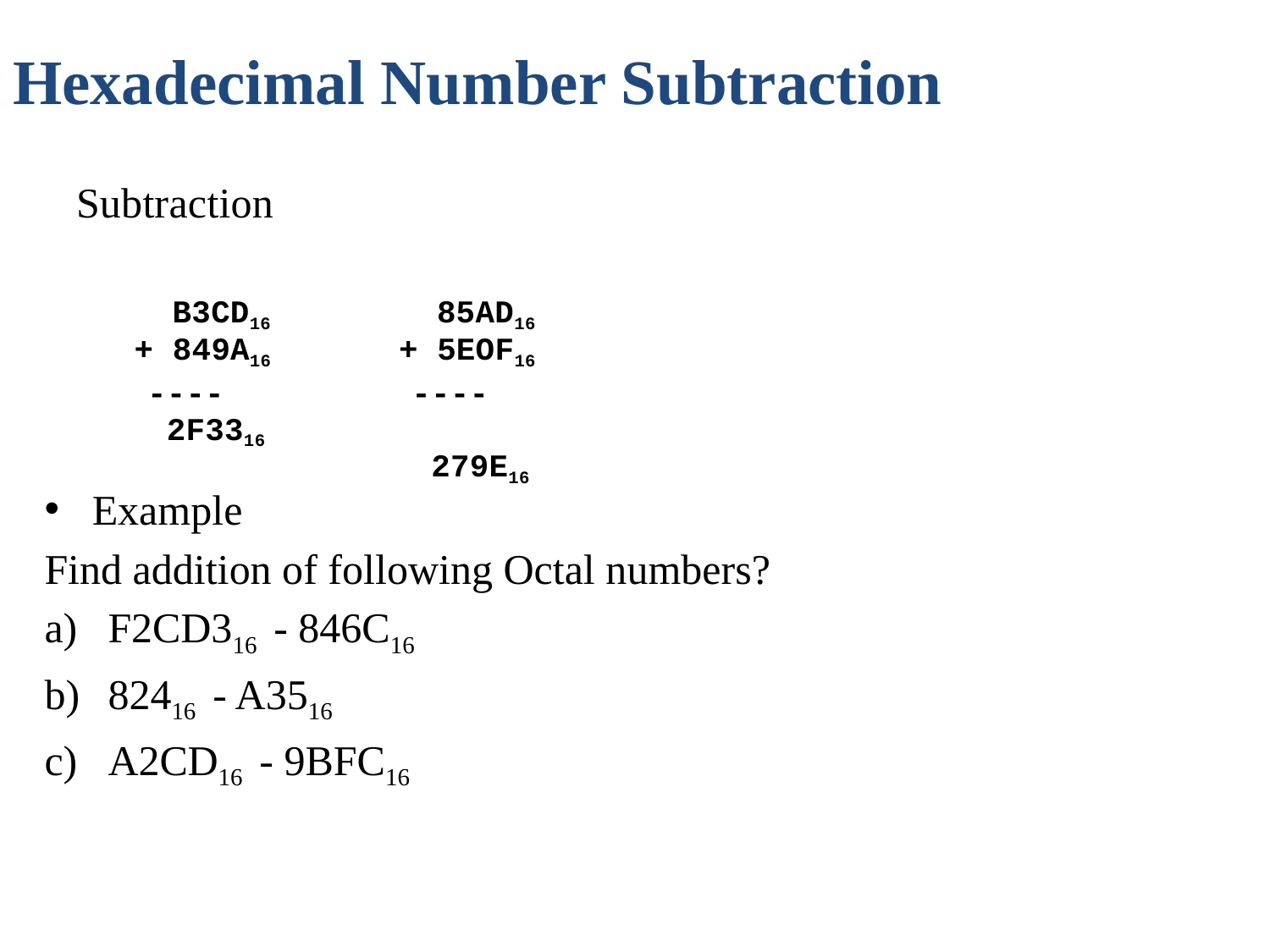

# Hexadecimal Number Subtraction
Subtraction

B3CD16
+ 849A16
----
 2F3316

85AD16
+ 5EOF16
----
 279E16
Example
Find addition of following Octal numbers?
F2CD316  - 846C16
82416  - A3516
A2CD16  - 9BFC16